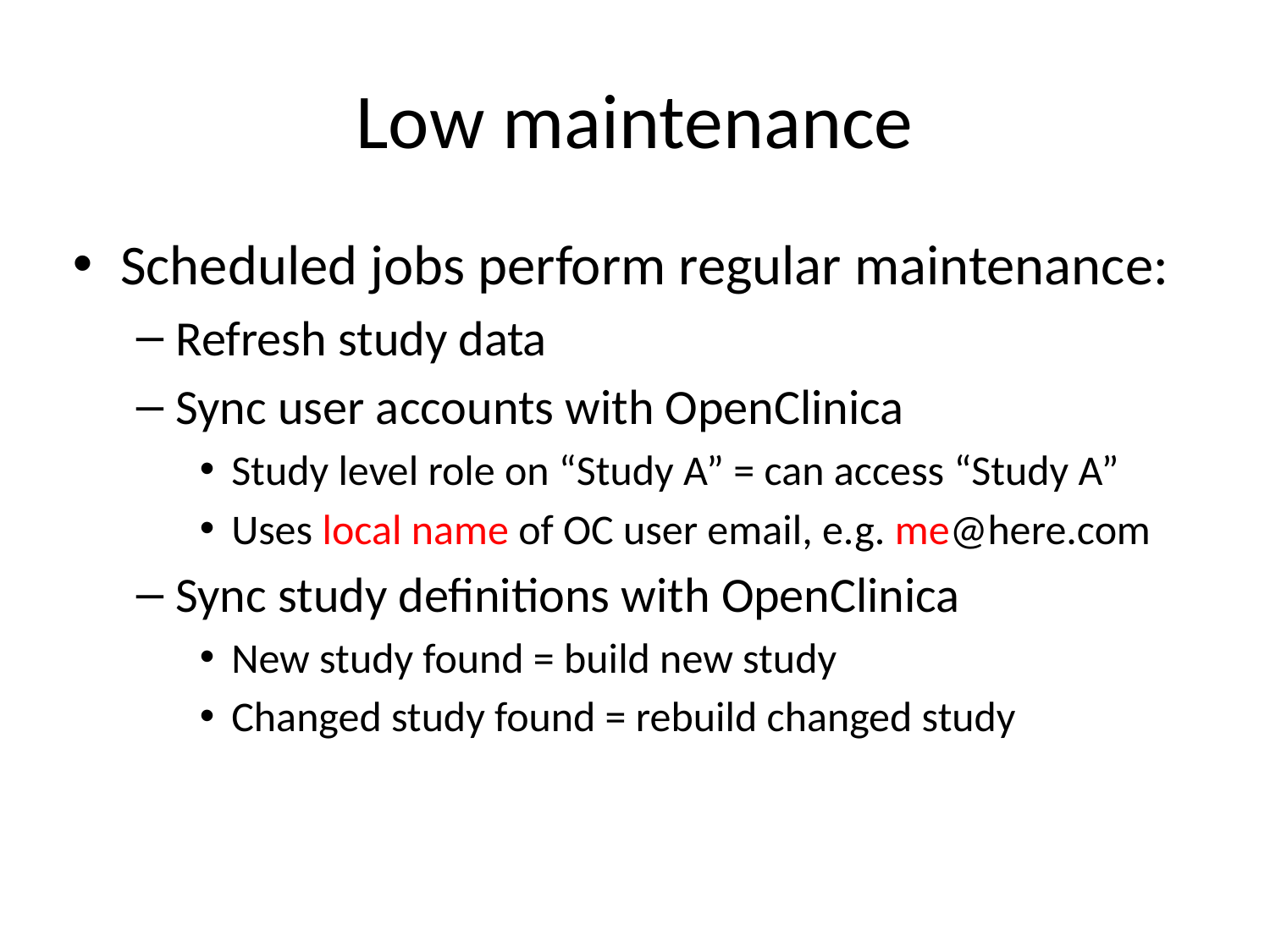

# Low maintenance
Scheduled jobs perform regular maintenance:
Refresh study data
Sync user accounts with OpenClinica
Study level role on “Study A” = can access “Study A”
Uses local name of OC user email, e.g. me@here.com
Sync study definitions with OpenClinica
New study found = build new study
Changed study found = rebuild changed study